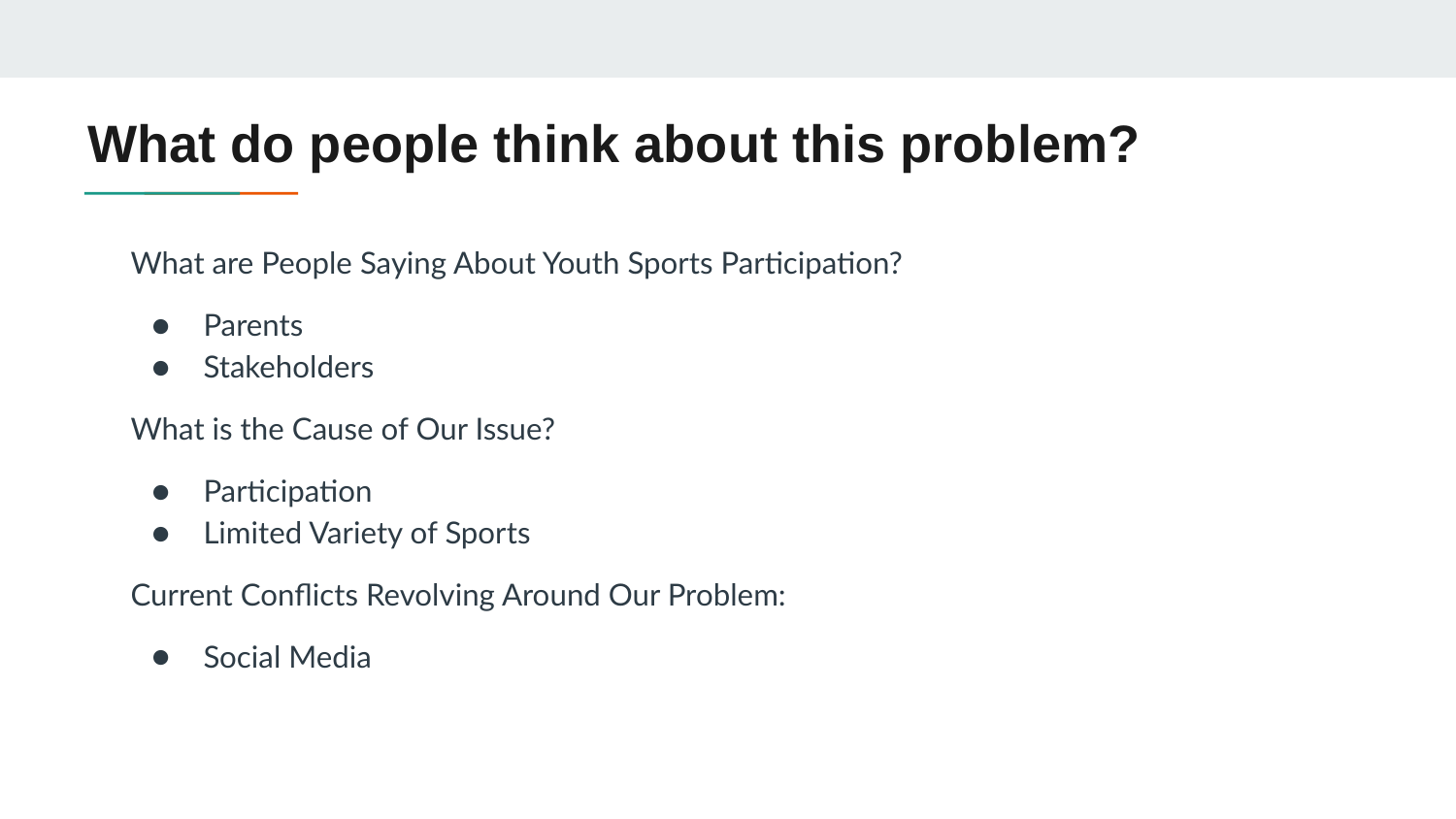

# What do people think about this problem?
What are People Saying About Youth Sports Participation?
Parents
Stakeholders
What is the Cause of Our Issue?
Participation
Limited Variety of Sports
Current Conflicts Revolving Around Our Problem:
Social Media